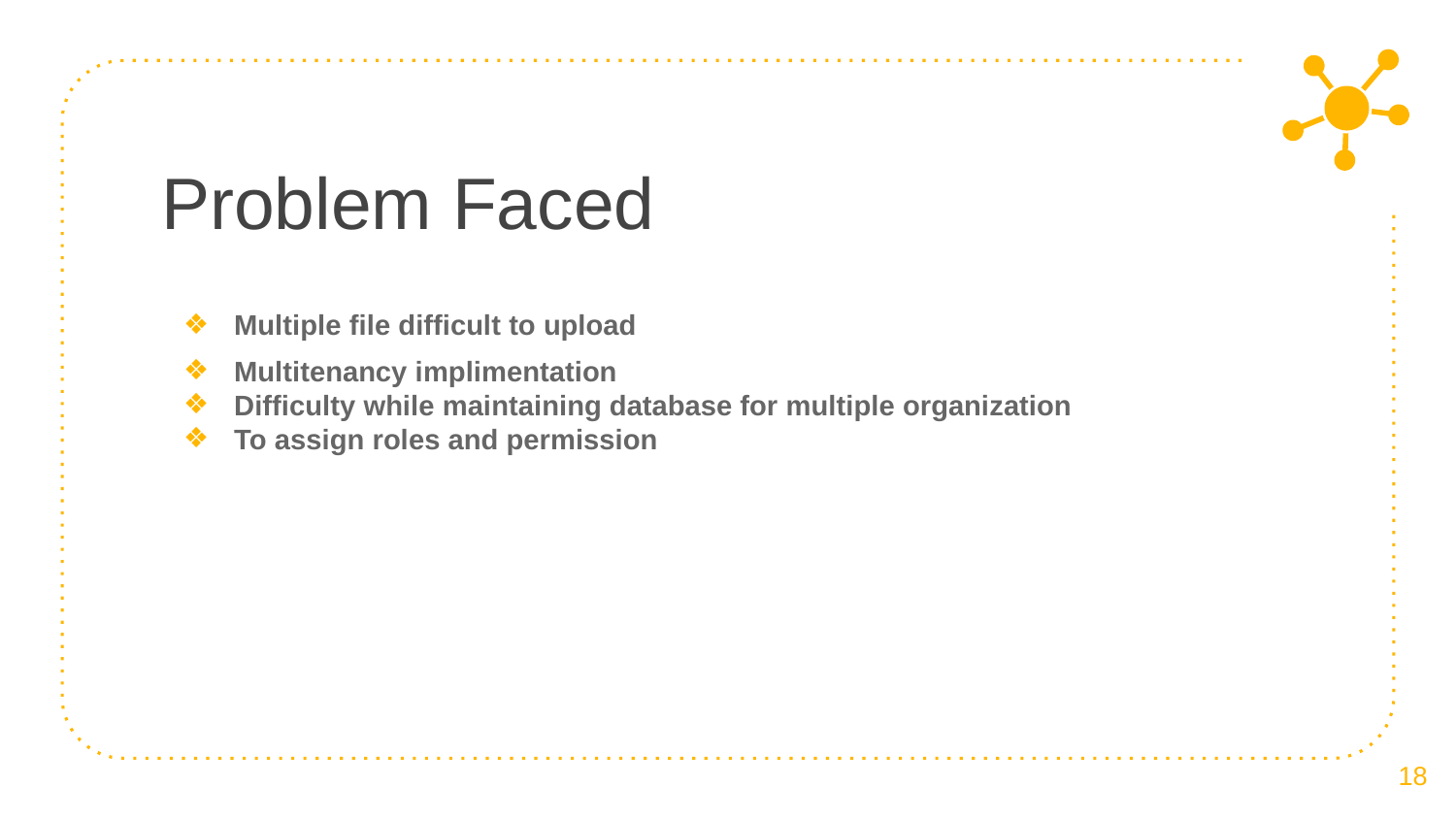

# Problem Faced
Multiple file difficult to upload
Multitenancy implimentation
Difficulty while maintaining database for multiple organization
To assign roles and permission

18